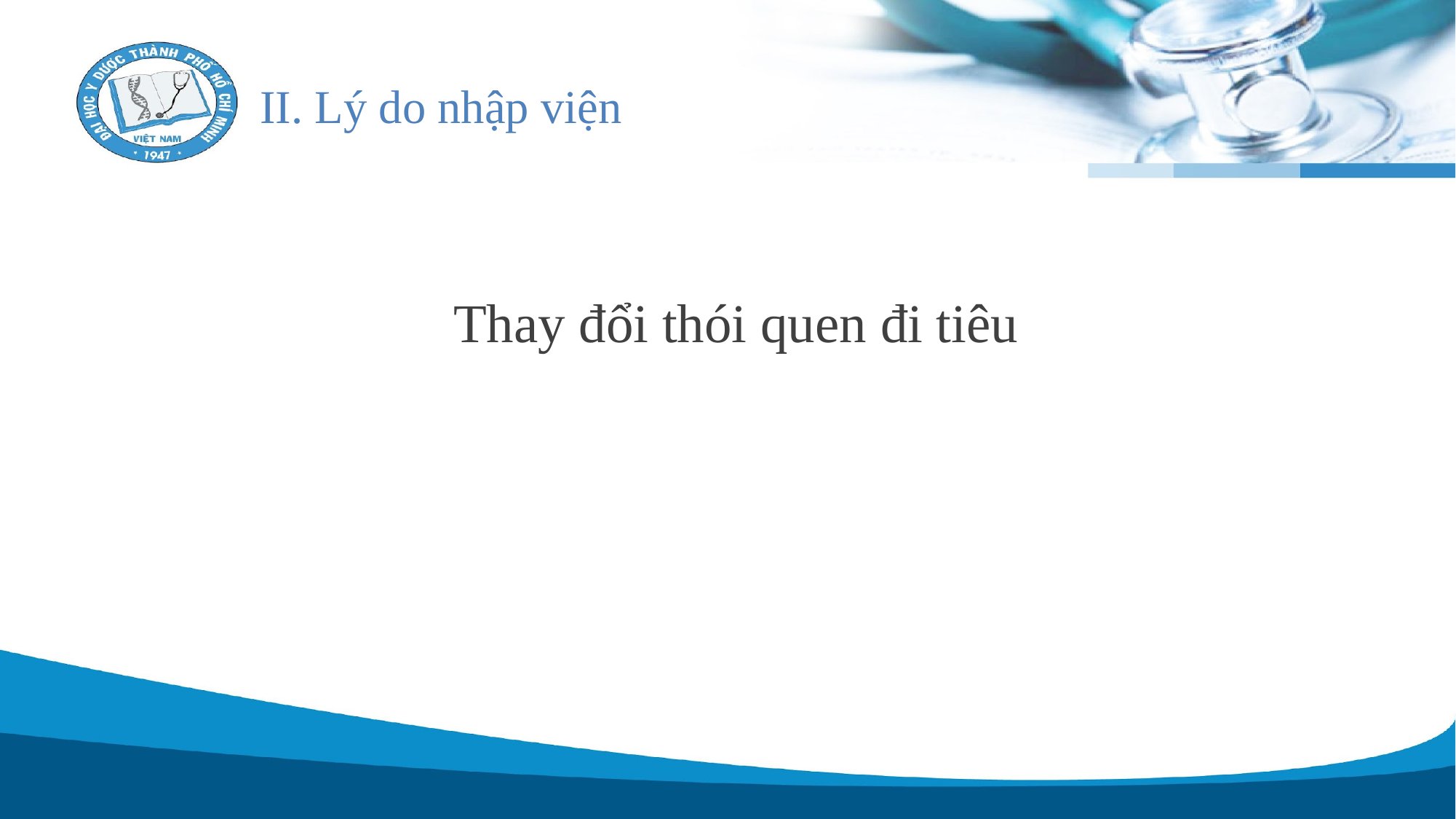

# II. Lý do nhập viện
Thay đổi thói quen đi tiêu